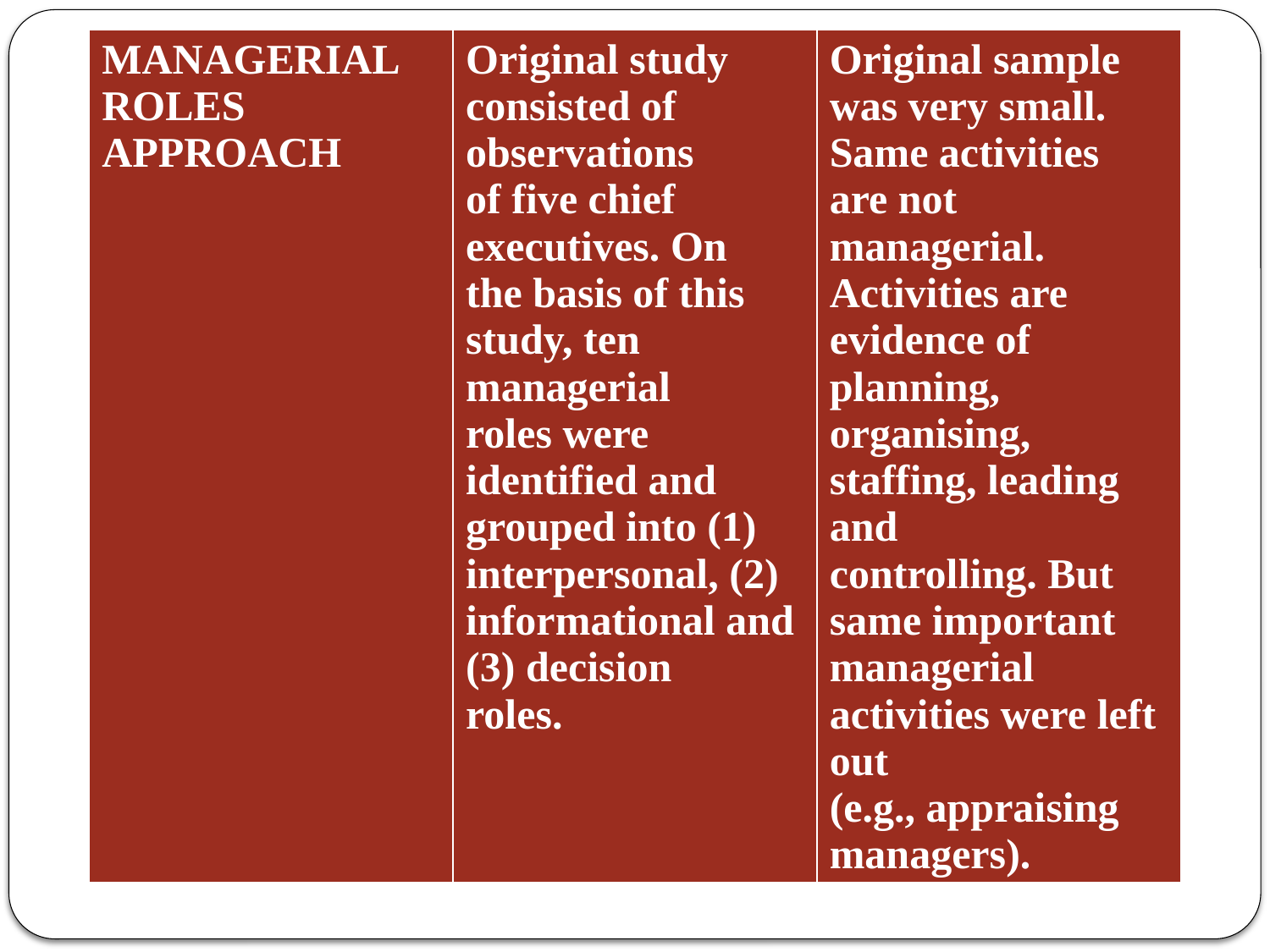

| MANAGERIAL ROLES APPROACH | Original study consisted of observations of five chief executives. On the basis of this study, ten managerial roles were identified and grouped into (1) interpersonal, (2) informational and (3) decision roles. | Original sample was very small. Same activities are not managerial. Activities are evidence of planning, organising, staffing, leading and controlling. But same important managerial activities were left out (e.g., appraising managers). |
| --- | --- | --- |